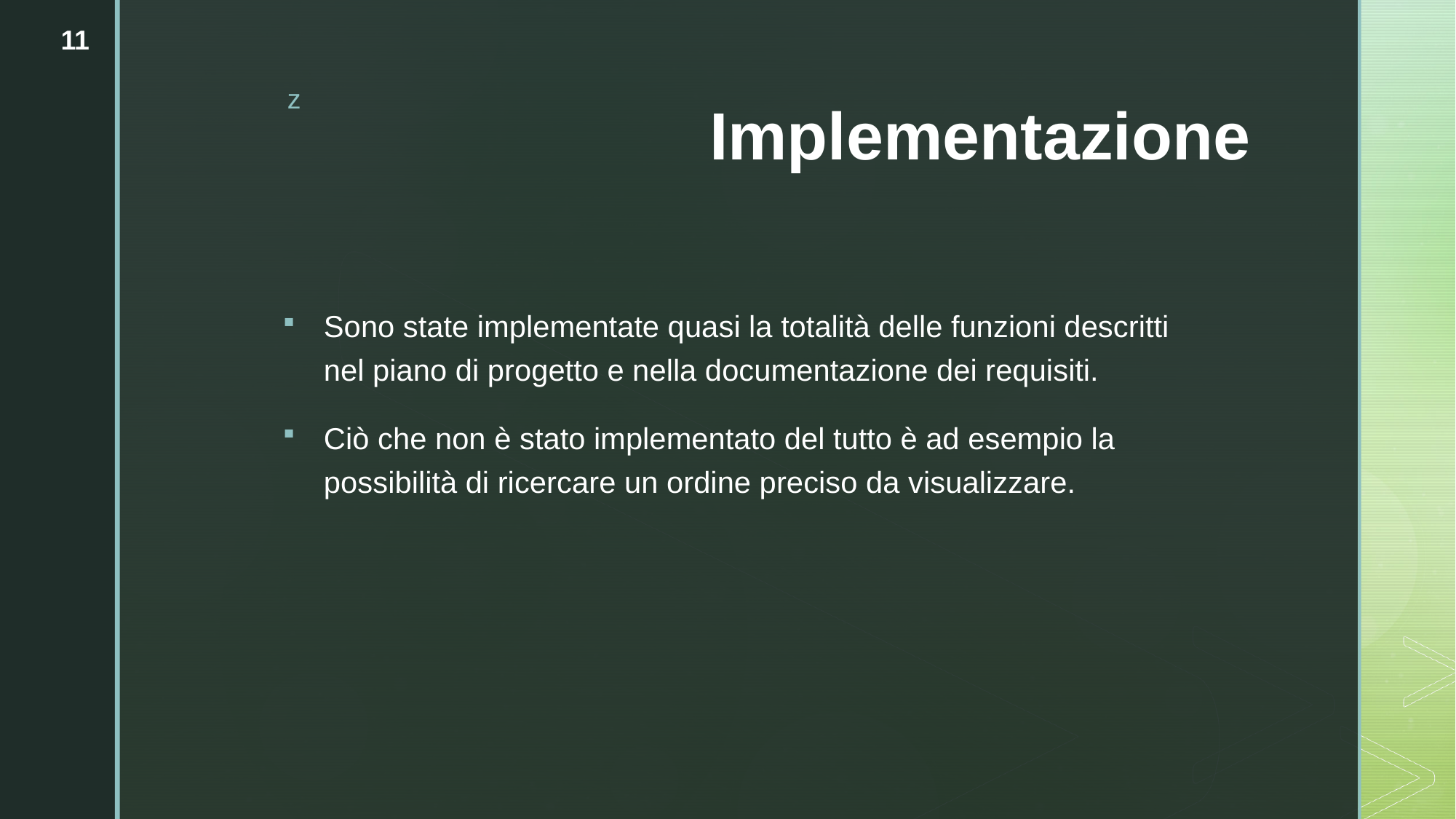

11
# Implementazione
Sono state implementate quasi la totalità delle funzioni descritti nel piano di progetto e nella documentazione dei requisiti.
Ciò che non è stato implementato del tutto è ad esempio la possibilità di ricercare un ordine preciso da visualizzare.